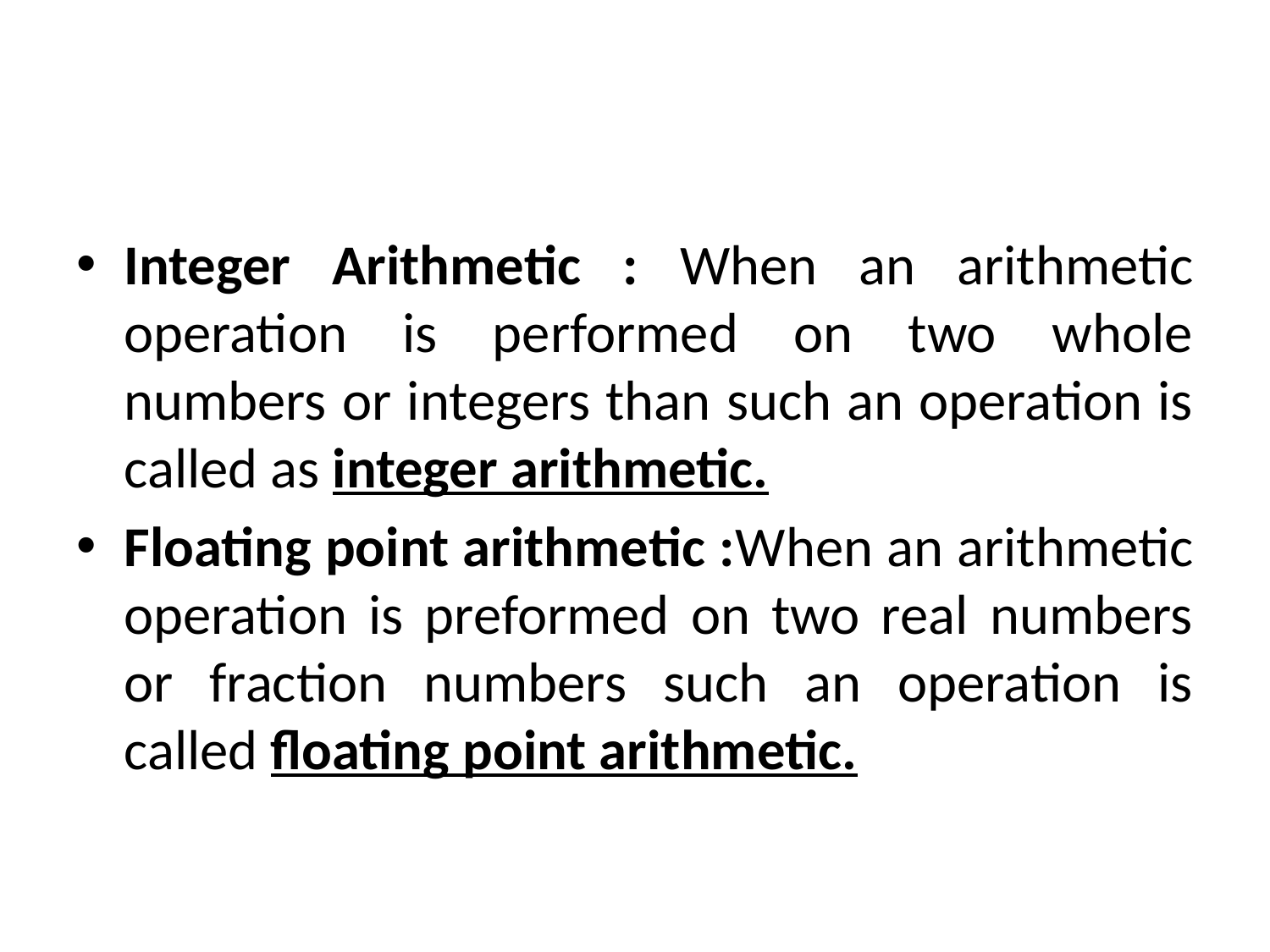

#
Integer Arithmetic : When an arithmetic operation is performed on two whole numbers or integers than such an operation is called as integer arithmetic.
Floating point arithmetic :When an arithmetic operation is preformed on two real numbers or fraction numbers such an operation is called floating point arithmetic.